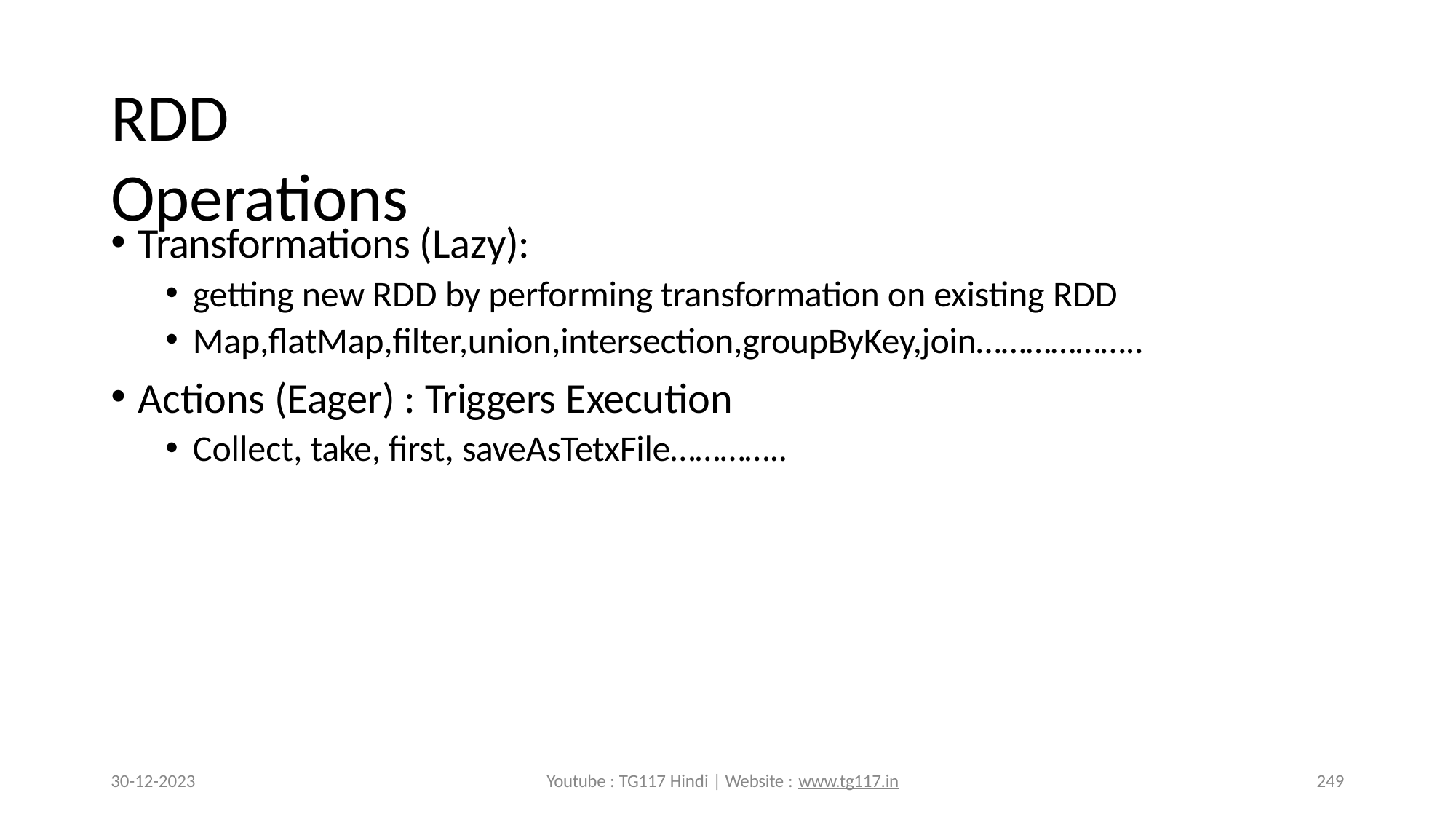

# RDD Operations
Transformations (Lazy):
getting new RDD by performing transformation on existing RDD
Map,flatMap,filter,union,intersection,groupByKey,join………………..
Actions (Eager) : Triggers Execution
Collect, take, first, saveAsTetxFile…………..
30-12-2023
Youtube : TG117 Hindi | Website : www.tg117.in
249